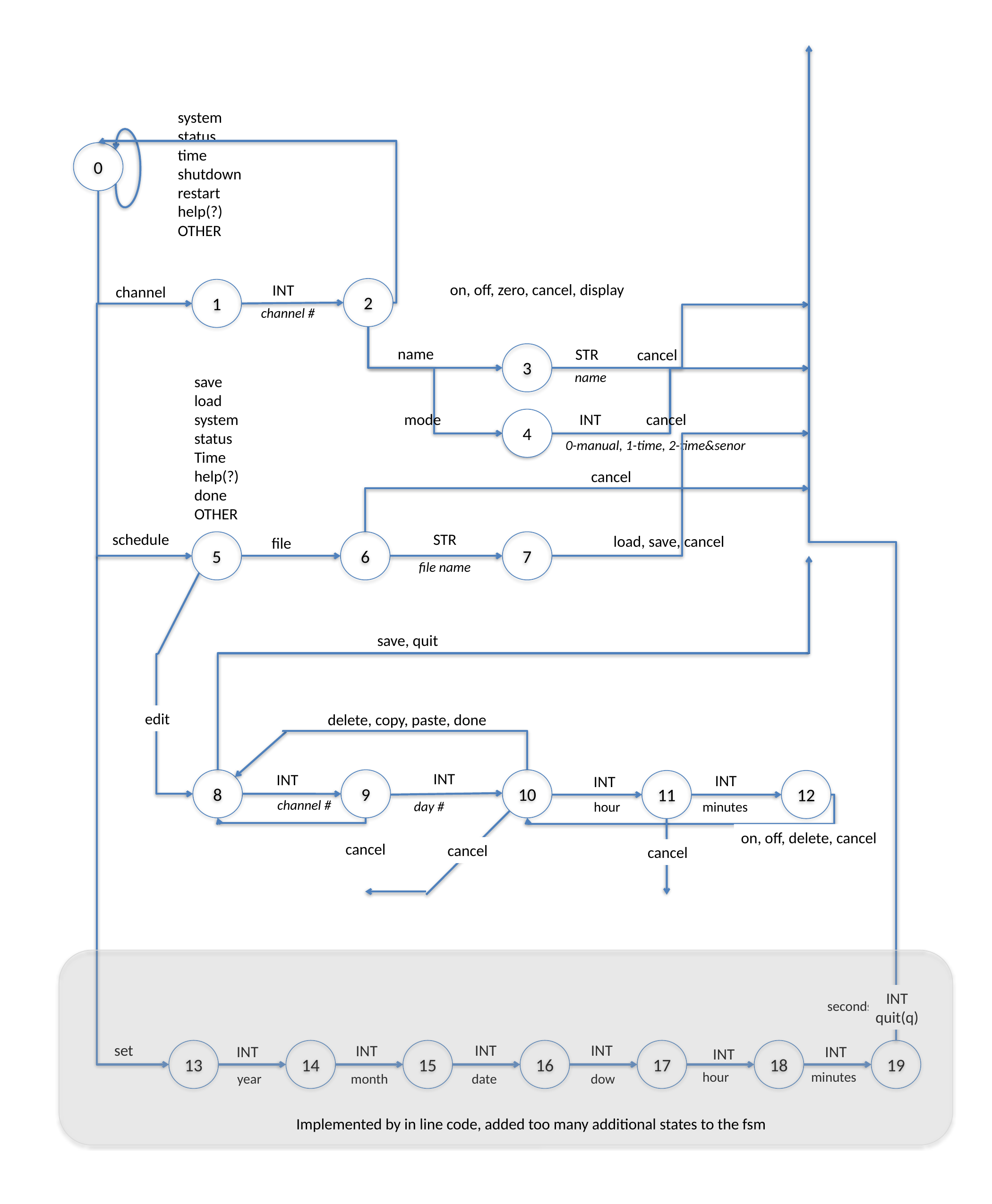

system
status
time
shutdown
restart
help(?)
OTHER
0
on, off, zero, cancel, display
INT
channel
2
1
channel #
name
STR
cancel
3
name
save
load
system
status
Time
help(?)
done
OTHER
cancel
mode
INT
4
0-manual, 1-time, 2-time&senor
cancel
schedule
STR
load, save, cancel
file
5
6
7
file name
save, quit
edit
delete, copy, paste, done
INT
INT
INT
INT
8
9
10
11
12
channel #
day #
hour
minutes
on, off, delete, cancel
cancel
cancel
cancel

INT
quit(q)
seconds
set
INT
INT
INT
INT
INT
13
14
15
16
17
INT
18
19
hour
minutes
date
dow
year
month
Implemented by in line code, added too many additional states to the fsm